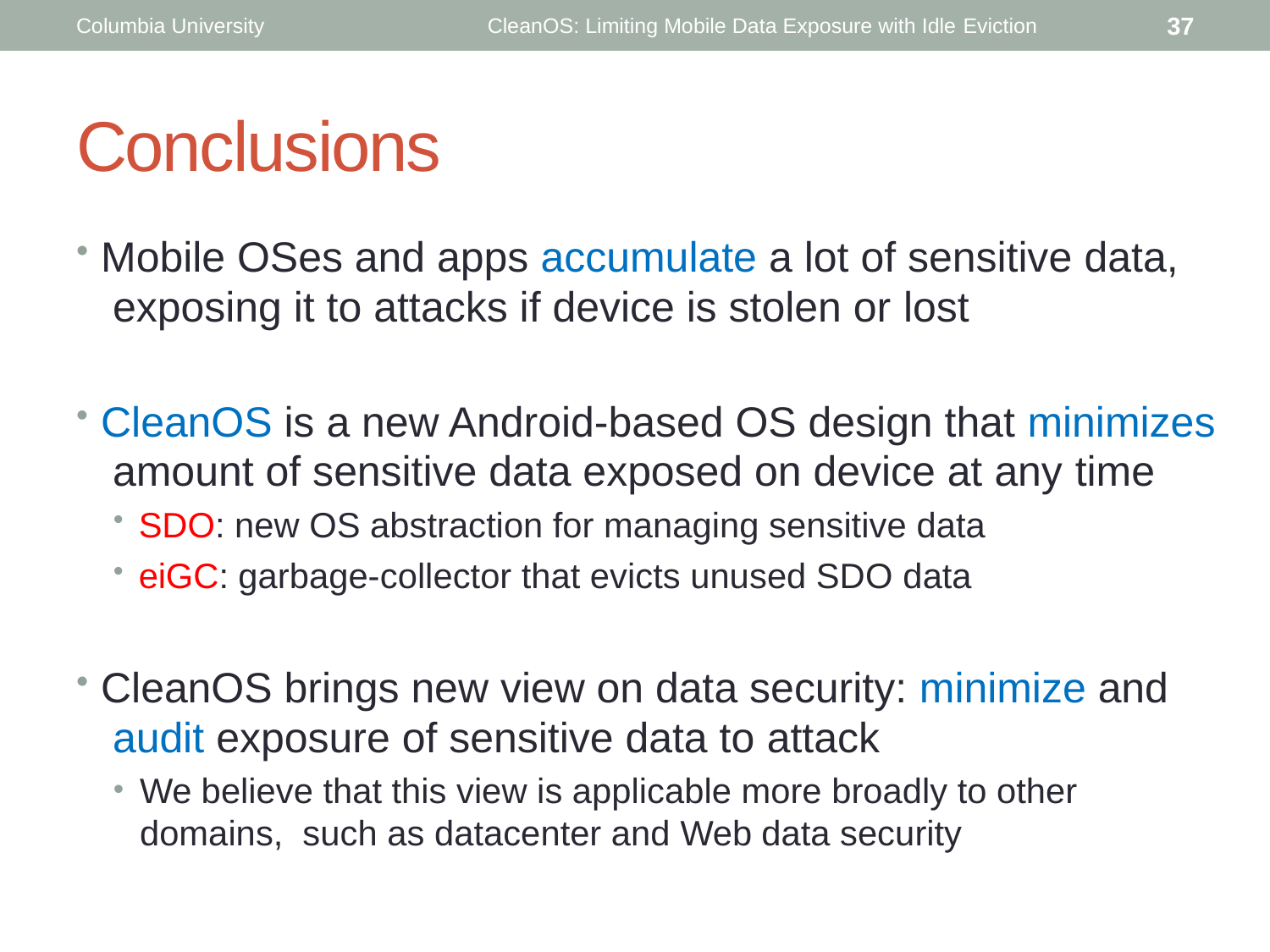

37
Columbia University
CleanOS: Limiting Mobile Data Exposure with Idle Eviction
Conclusions
Mobile OSes and apps accumulate a lot of sensitive data,  exposing it to attacks if device is stolen or lost

CleanOS is a new Android-based OS design that minimizes  amount of sensitive data exposed on device at any time
SDO: new OS abstraction for managing sensitive data
eiGC: garbage-collector that evicts unused SDO data

CleanOS brings new view on data security: minimize and  audit exposure of sensitive data to attack
We believe that this view is applicable more broadly to other domains,  such as datacenter and Web data security